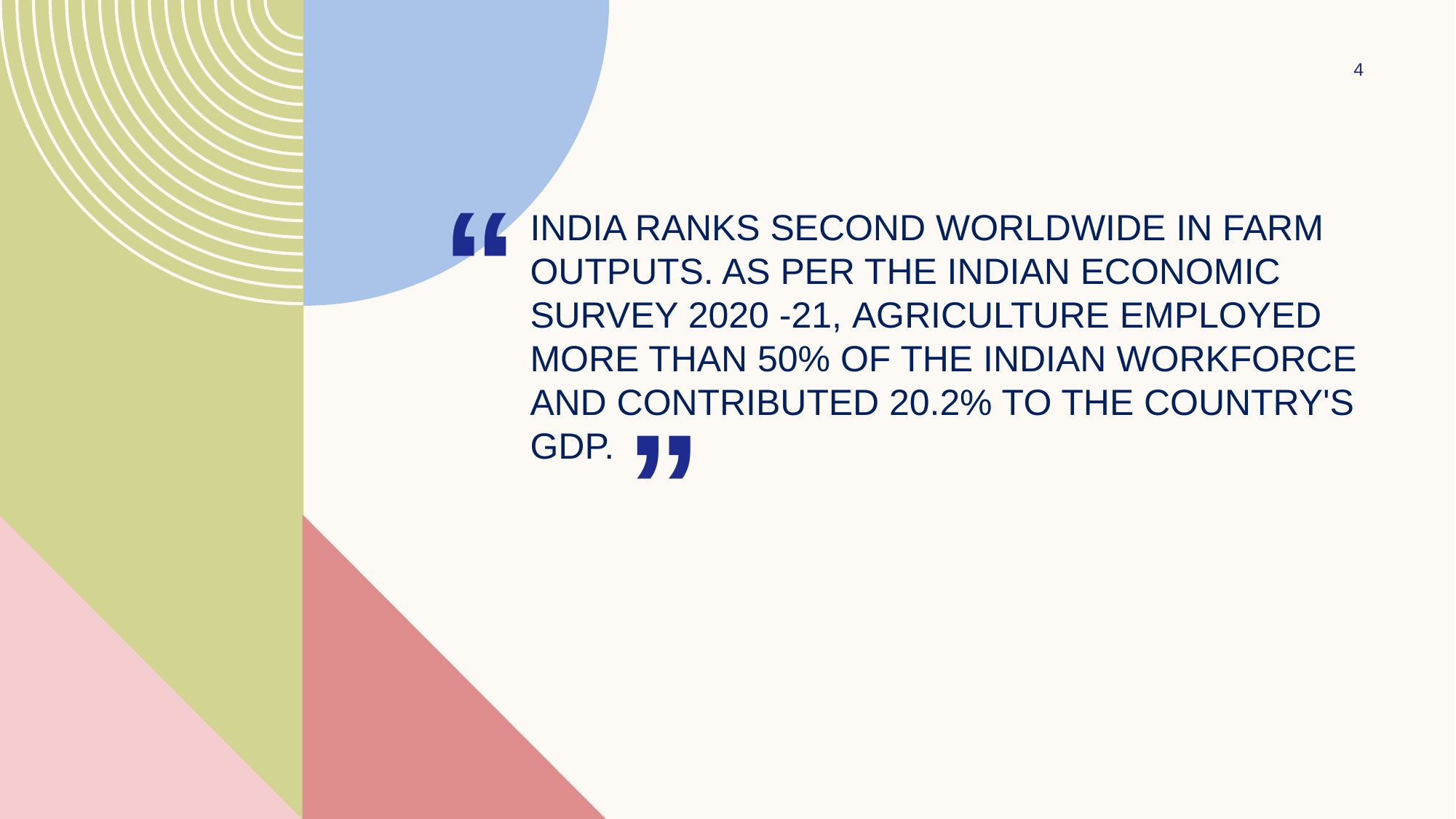

4
# India ranks second worldwide in farm outputs. As per the Indian economic survey 2020 -21, agriculture employed more than 50% of the Indian workforce and contributed 20.2% to the country's GDP.
“
”